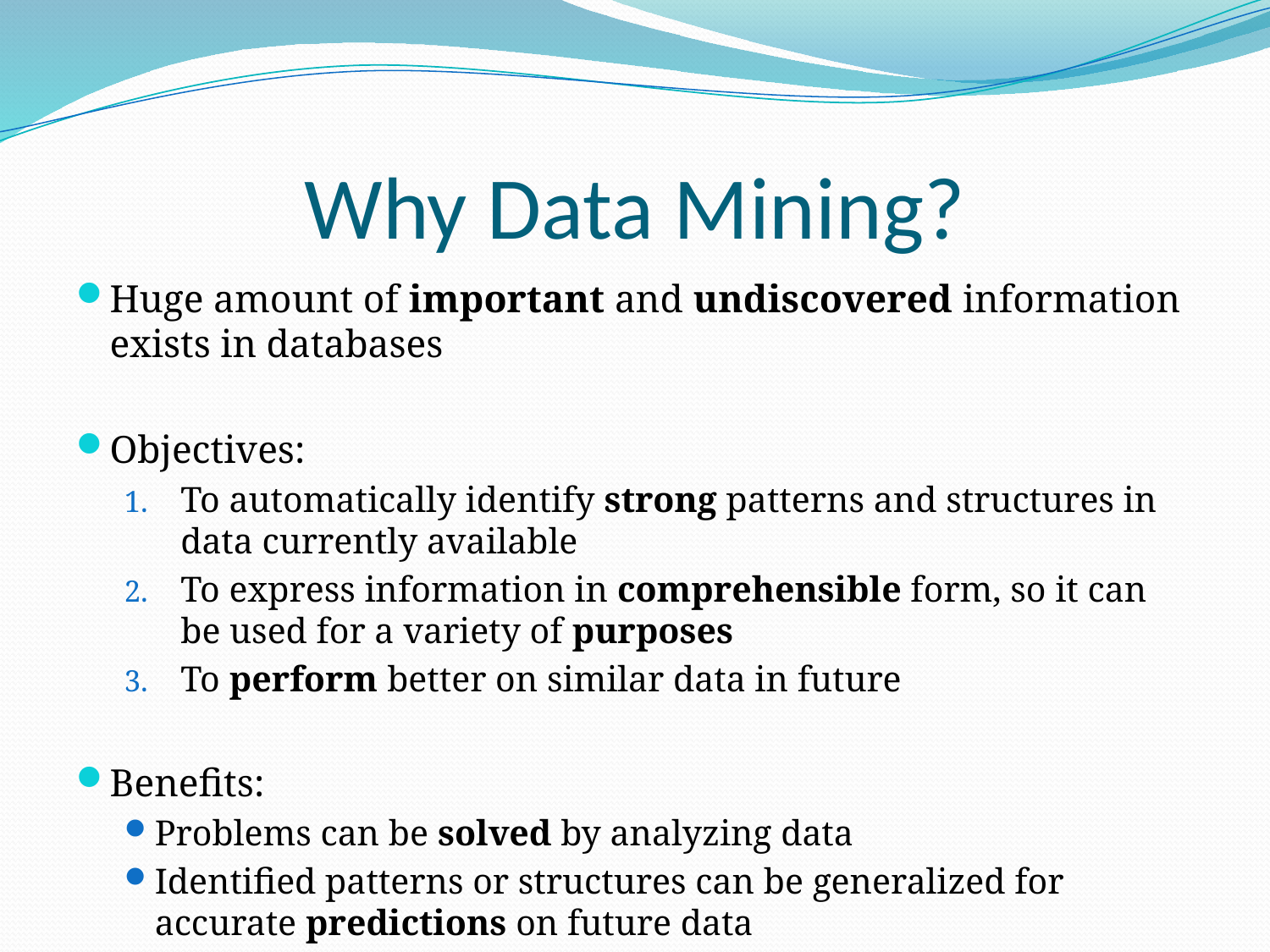

# Why Data Mining?
Huge amount of important and undiscovered information exists in databases

Objectives:
To automatically identify strong patterns and structures in data currently available
To express information in comprehensible form, so it can be used for a variety of purposes
To perform better on similar data in future

Benefits:
Problems can be solved by analyzing data
Identified patterns or structures can be generalized for accurate predictions on future data